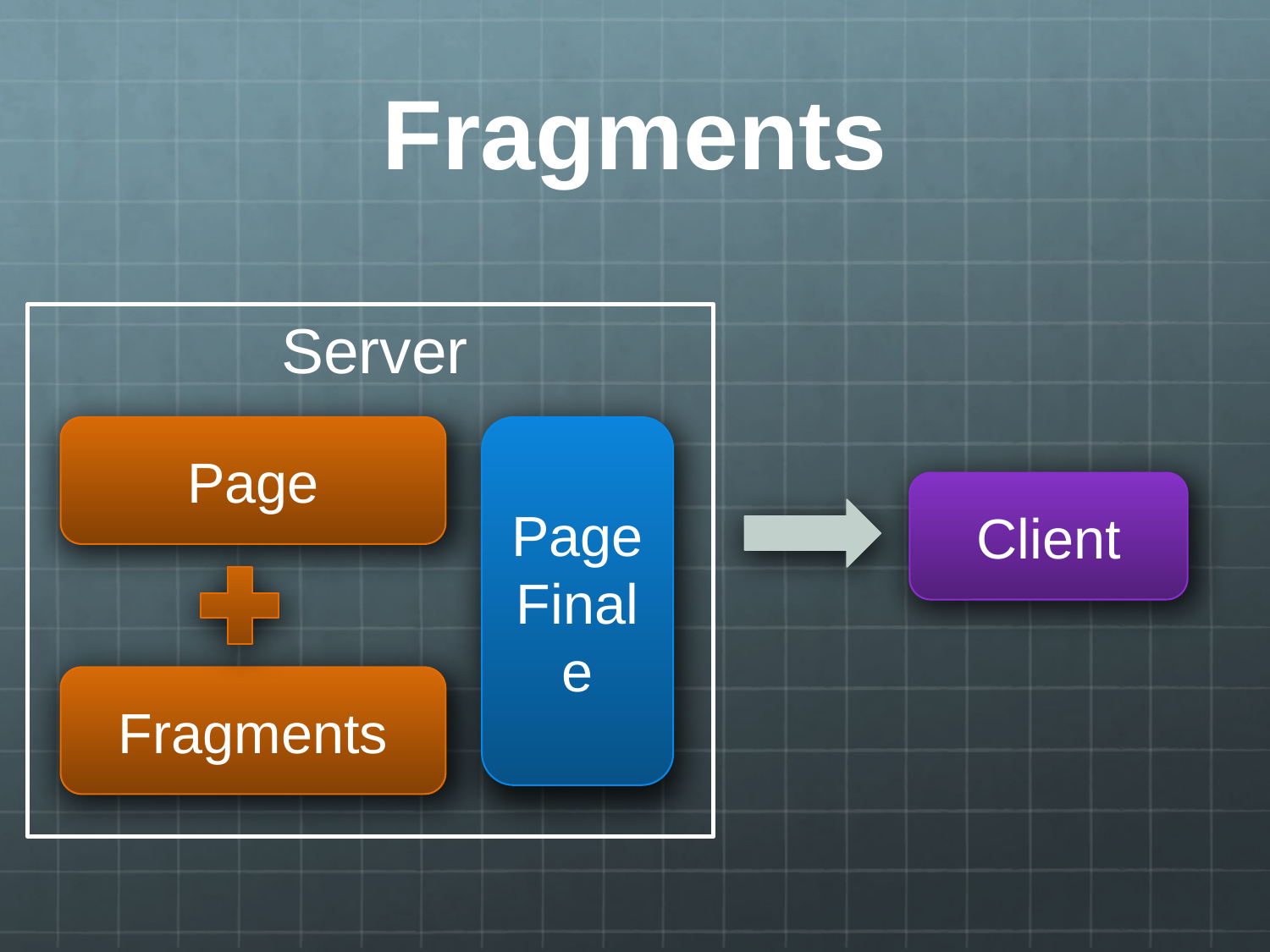

# Fragments

Server
Page
Page
Finale
Client

Fragments